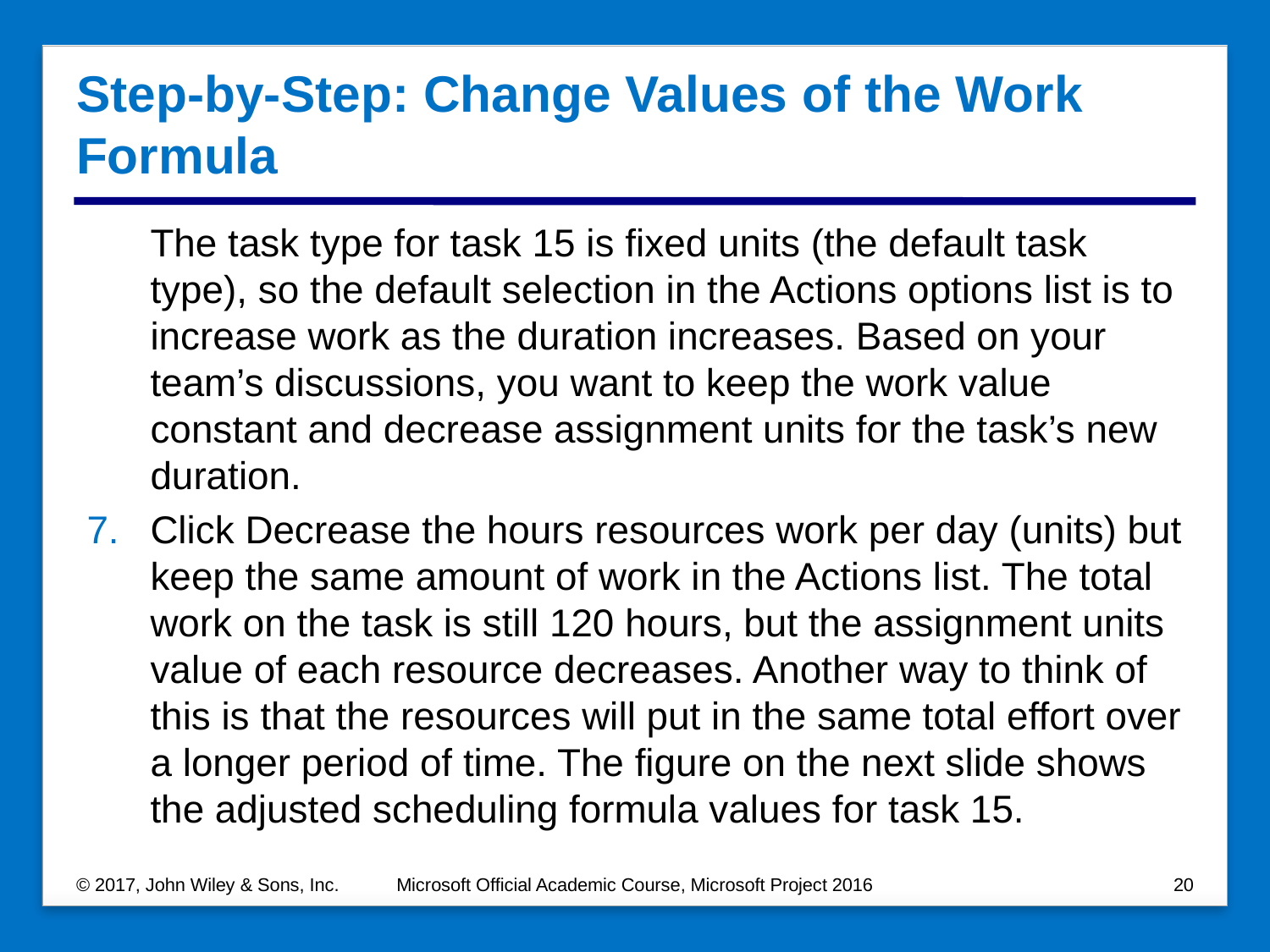

# Step-by-Step: Change Values of the Work Formula
The task type for task 15 is fixed units (the default task type), so the default selection in the Actions options list is to increase work as the duration increases. Based on your team’s discussions, you want to keep the work value constant and decrease assignment units for the task’s new duration.
Click Decrease the hours resources work per day (units) but keep the same amount of work in the Actions list. The total work on the task is still 120 hours, but the assignment units value of each resource decreases. Another way to think of this is that the resources will put in the same total effort over a longer period of time. The figure on the next slide shows the adjusted scheduling formula values for task 15.
© 2017, John Wiley & Sons, Inc.
Microsoft Official Academic Course, Microsoft Project 2016
20